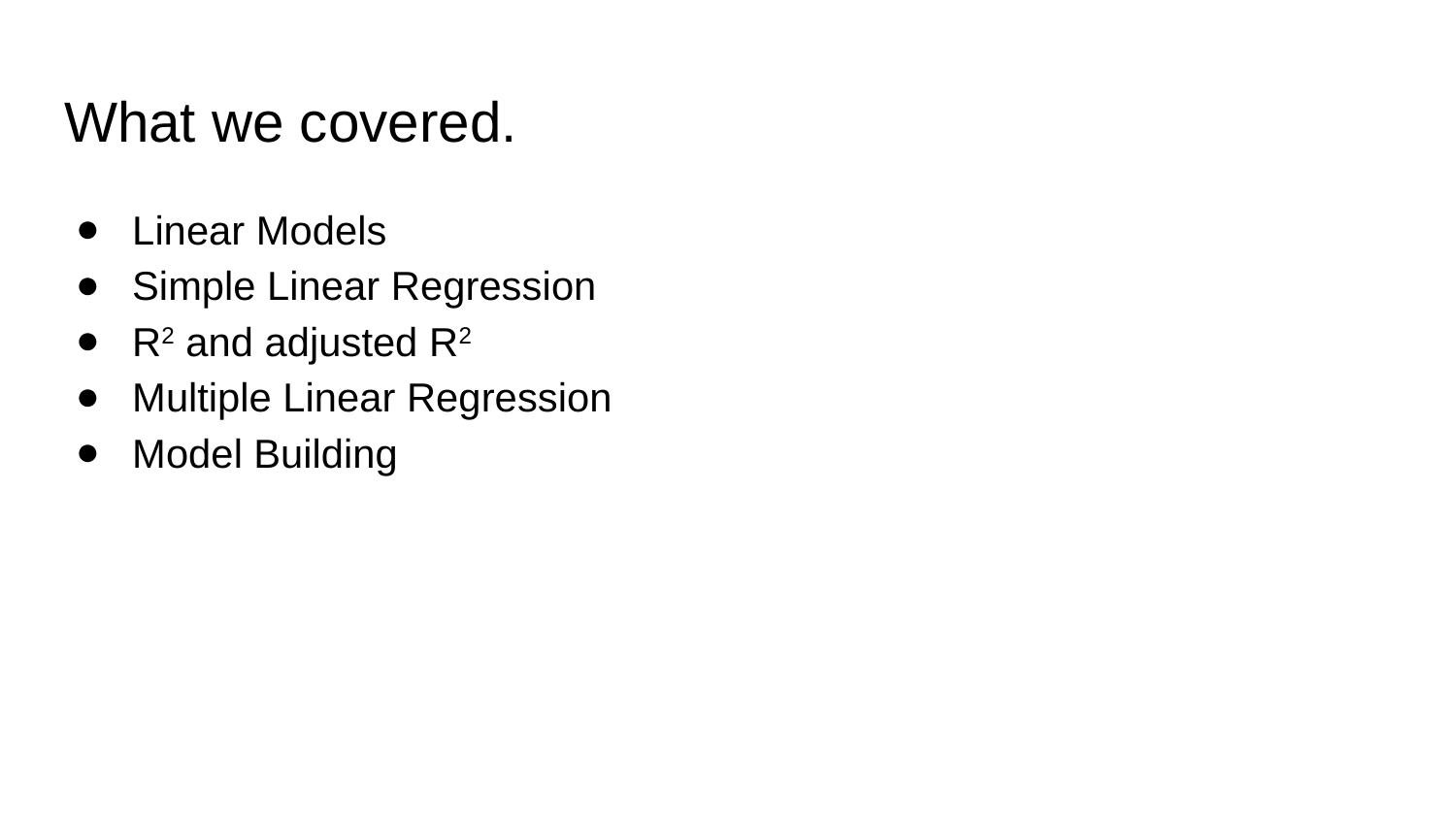

# What we covered.
Linear Models
Simple Linear Regression
R2 and adjusted R2
Multiple Linear Regression
Model Building